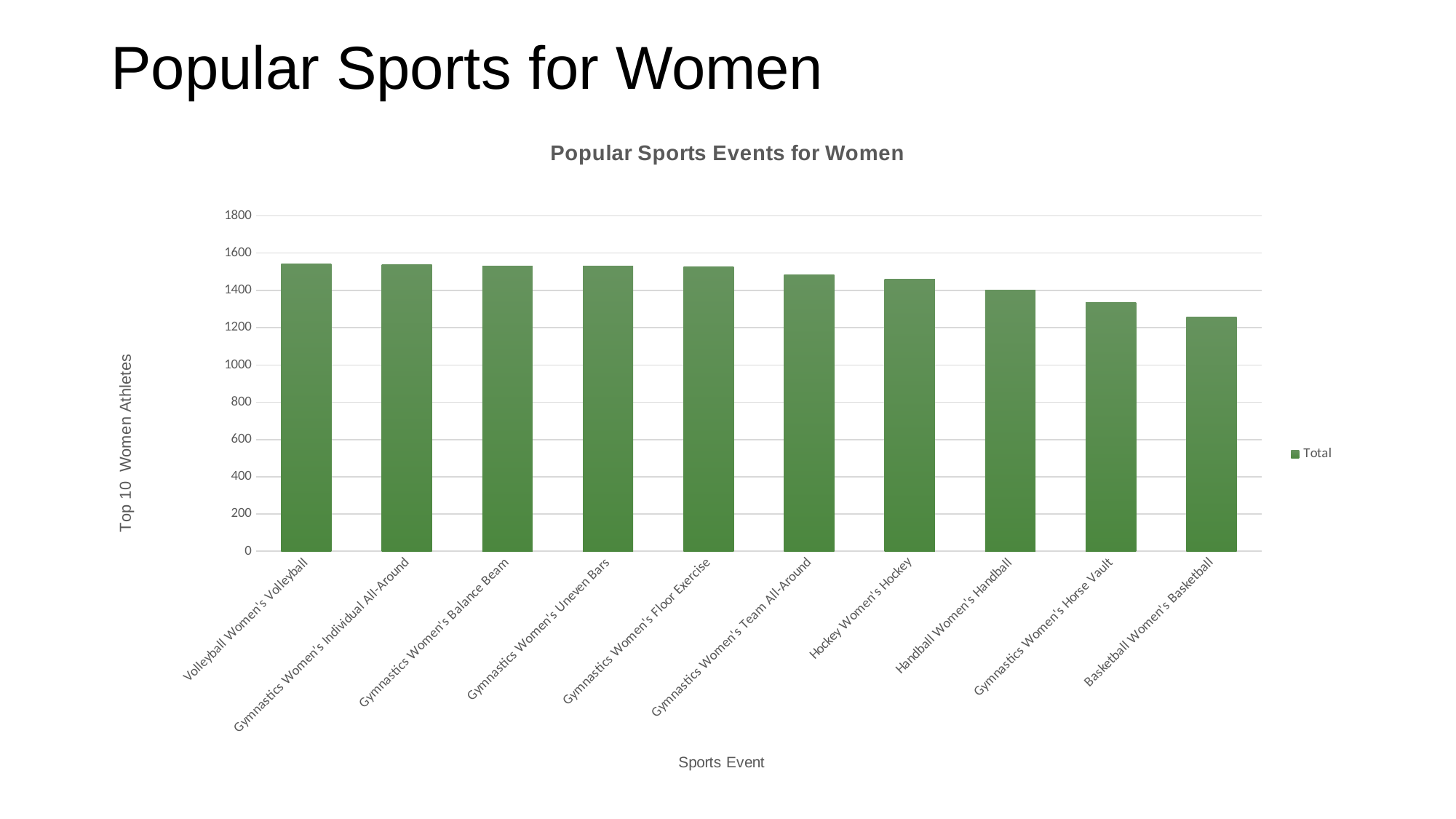

# Popular Sports for Women

### Chart: Popular Sports Events for Women

| Category |  |
|---|---|
| Volleyball Women's Volleyball | 1543.0 |
| Gymnastics Women's Individual All-Around | 1539.0 |
| Gymnastics Women's Balance Beam | 1531.0 |
| Gymnastics Women's Uneven Bars | 1530.0 |
| Gymnastics Women's Floor Exercise | 1527.0 |
| Gymnastics Women's Team All-Around | 1484.0 |
| Hockey Women's Hockey | 1459.0 |
| Handball Women's Handball | 1401.0 |
| Gymnastics Women's Horse Vault | 1336.0 |
| Basketball Women's Basketball | 1256.0 |